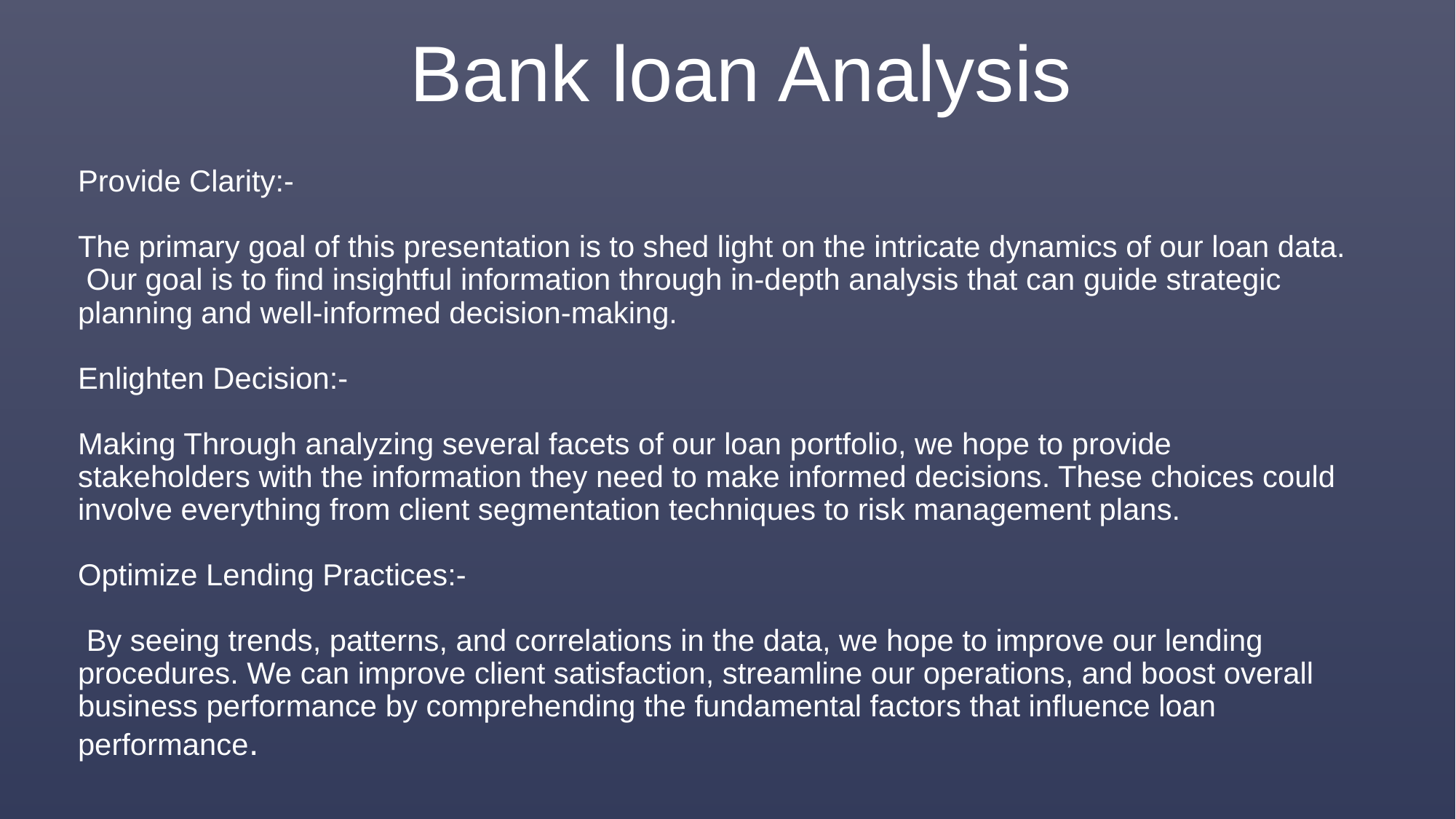

# Bank loan Analysis
Provide Clarity:-

The primary goal of this presentation is to shed light on the intricate dynamics of our loan data.  Our goal is to find insightful information through in-depth analysis that can guide strategic    planning and well-informed decision-making.

Enlighten Decision:-

Making Through analyzing several facets of our loan portfolio, we hope to provide stakeholders with the information they need to make informed decisions. These choices could involve everything from client segmentation techniques to risk management plans.

Optimize Lending Practices:-

 By seeing trends, patterns, and correlations in the data, we hope to improve our lending procedures. We can improve client satisfaction, streamline our operations, and boost overall business performance by comprehending the fundamental factors that influence loan performance.